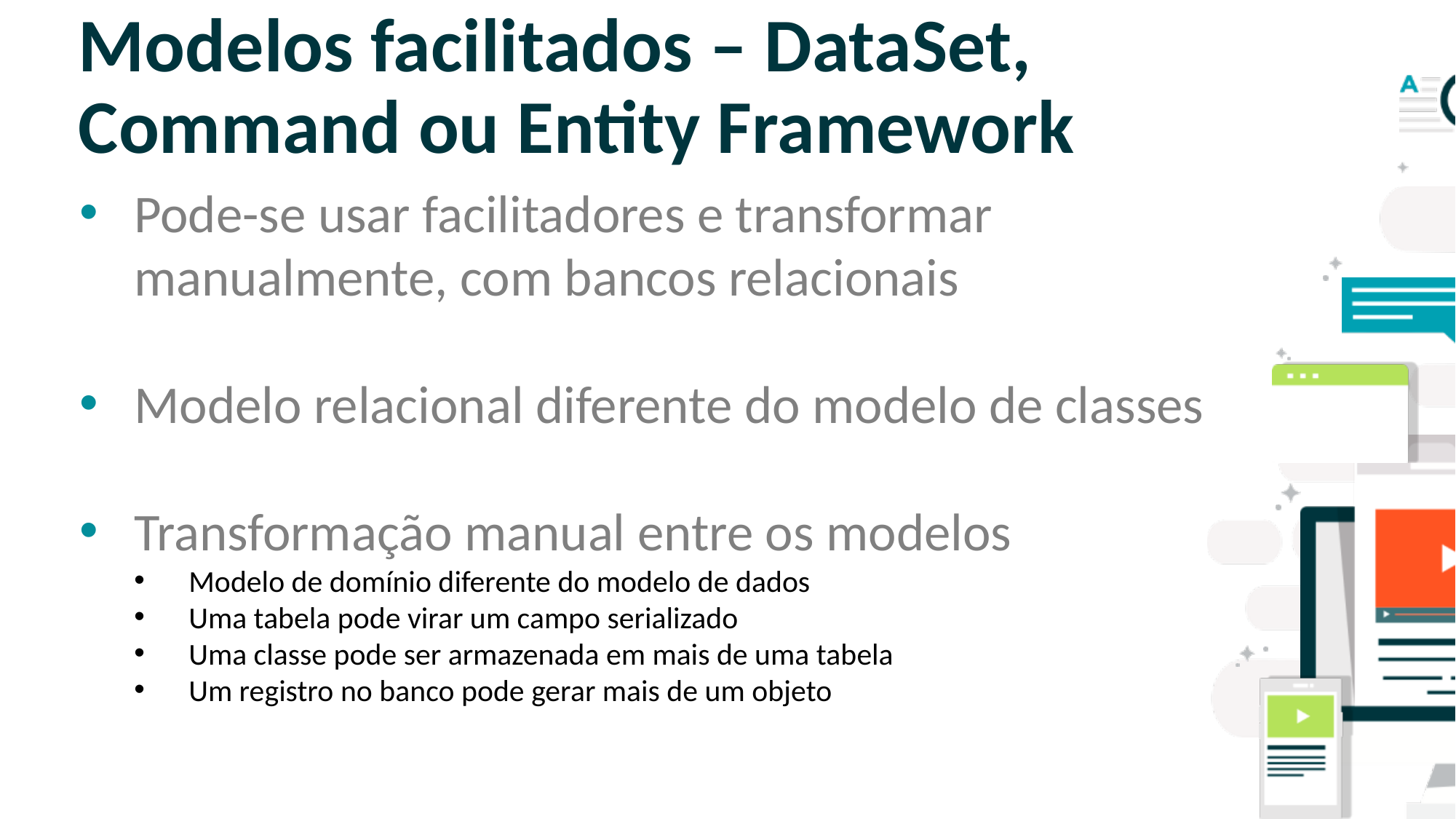

# Modelos facilitados – DataSet, Command ou Entity Framework
Pode-se usar facilitadores e transformar manualmente, com bancos relacionais

Modelo relacional diferente do modelo de classes

Transformação manual entre os modelos
Modelo de domínio diferente do modelo de dados
Uma tabela pode virar um campo serializado
Uma classe pode ser armazenada em mais de uma tabela
Um registro no banco pode gerar mais de um objeto
SLIDE PARA TEXTO CORRIDO
OBS: NÃO É ACONSELHÁVEL COLOCAR
MUITO TEXTO NOS SLIDES